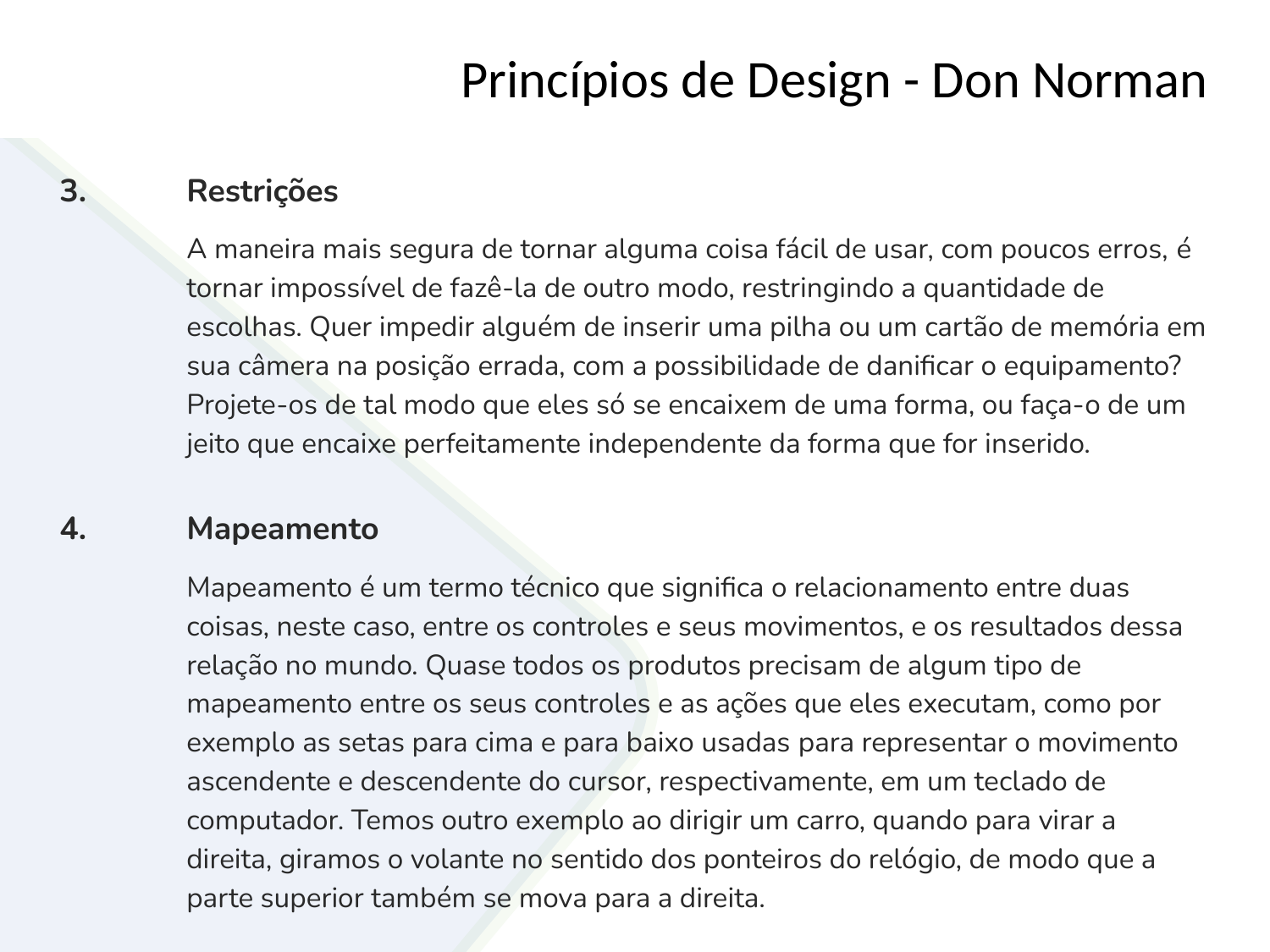

# Princípios de Design - Don Norman
3.	Restrições
A maneira mais segura de tornar alguma coisa fácil de usar, com poucos erros, é tornar impossível de fazê-la de outro modo, restringindo a quantidade de escolhas. Quer impedir alguém de inserir uma pilha ou um cartão de memória em sua câmera na posição errada, com a possibilidade de danificar o equipamento? Projete-os de tal modo que eles só se encaixem de uma forma, ou faça-o de um jeito que encaixe perfeitamente independente da forma que for inserido.

4.	Mapeamento
Mapeamento é um termo técnico que significa o relacionamento entre duas coisas, neste caso, entre os controles e seus movimentos, e os resultados dessa relação no mundo. Quase todos os produtos precisam de algum tipo de mapeamento entre os seus controles e as ações que eles executam, como por exemplo as setas para cima e para baixo usadas ​​para representar o movimento ascendente e descendente do cursor, respectivamente, em um teclado de computador. Temos outro exemplo ao dirigir um carro, quando para virar a direita, giramos o volante no sentido dos ponteiros do relógio, de modo que a parte superior também se mova para a direita.